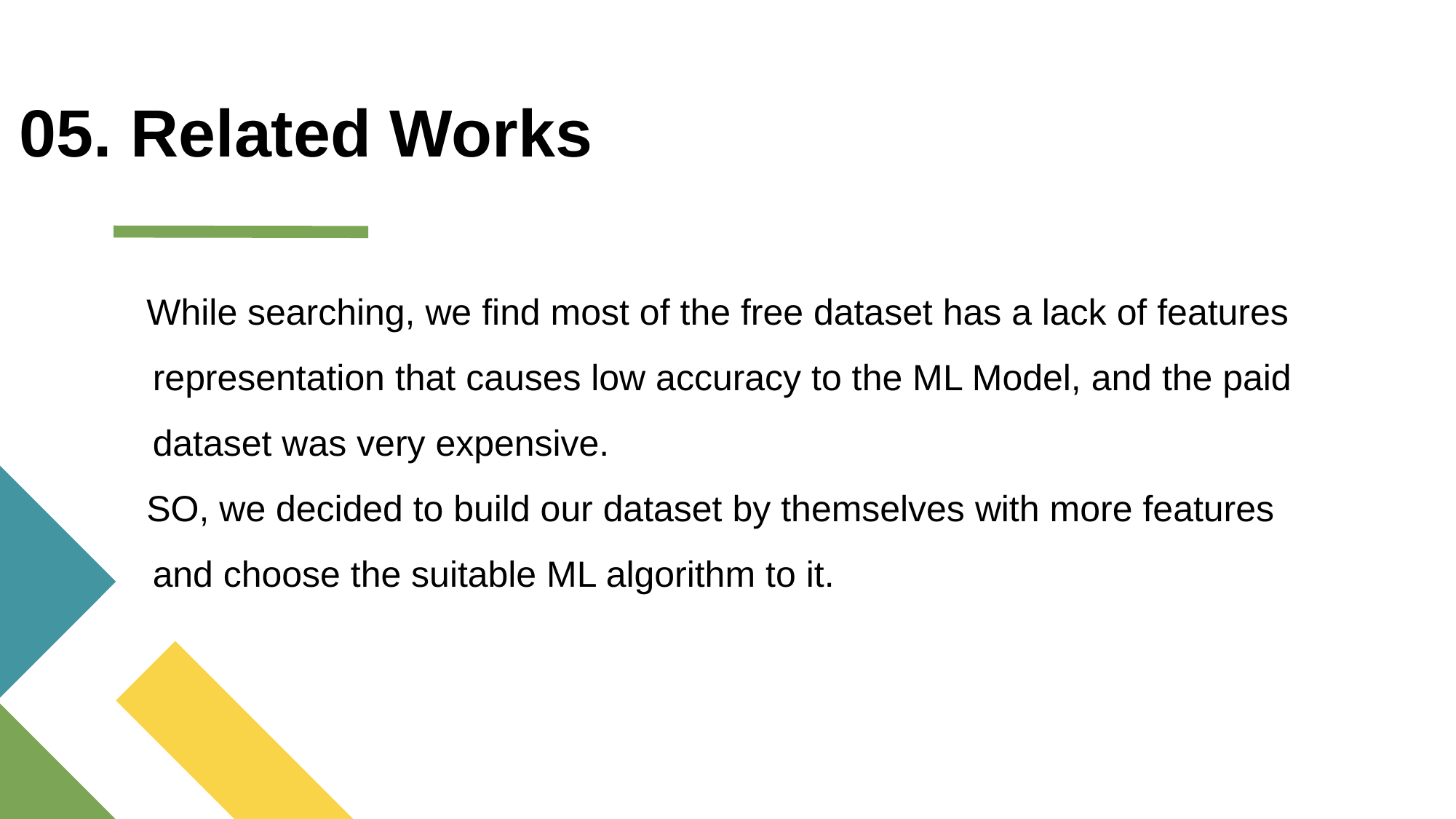

# 05. Related Works
While searching, we find most of the free dataset has a lack of features representation that causes low accuracy to the ML Model, and the paid dataset was very expensive.
SO, we decided to build our dataset by themselves with more features and choose the suitable ML algorithm to it.